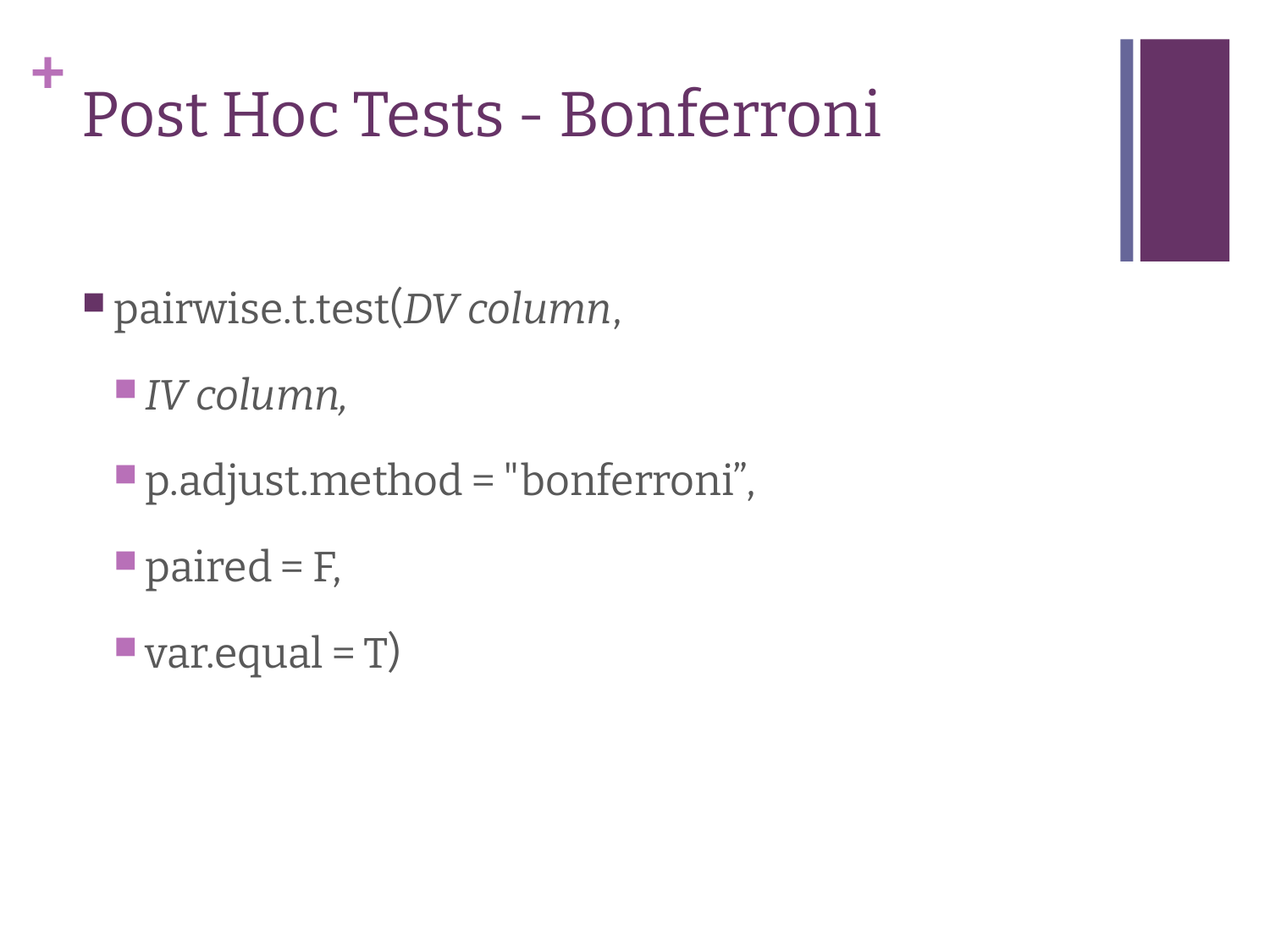

# Post Hoc Tests - Bonferroni
pairwise.t.test(DV column,
IV column,
p.adjust.method = "bonferroni”,
paired = F,
var.equal = T)